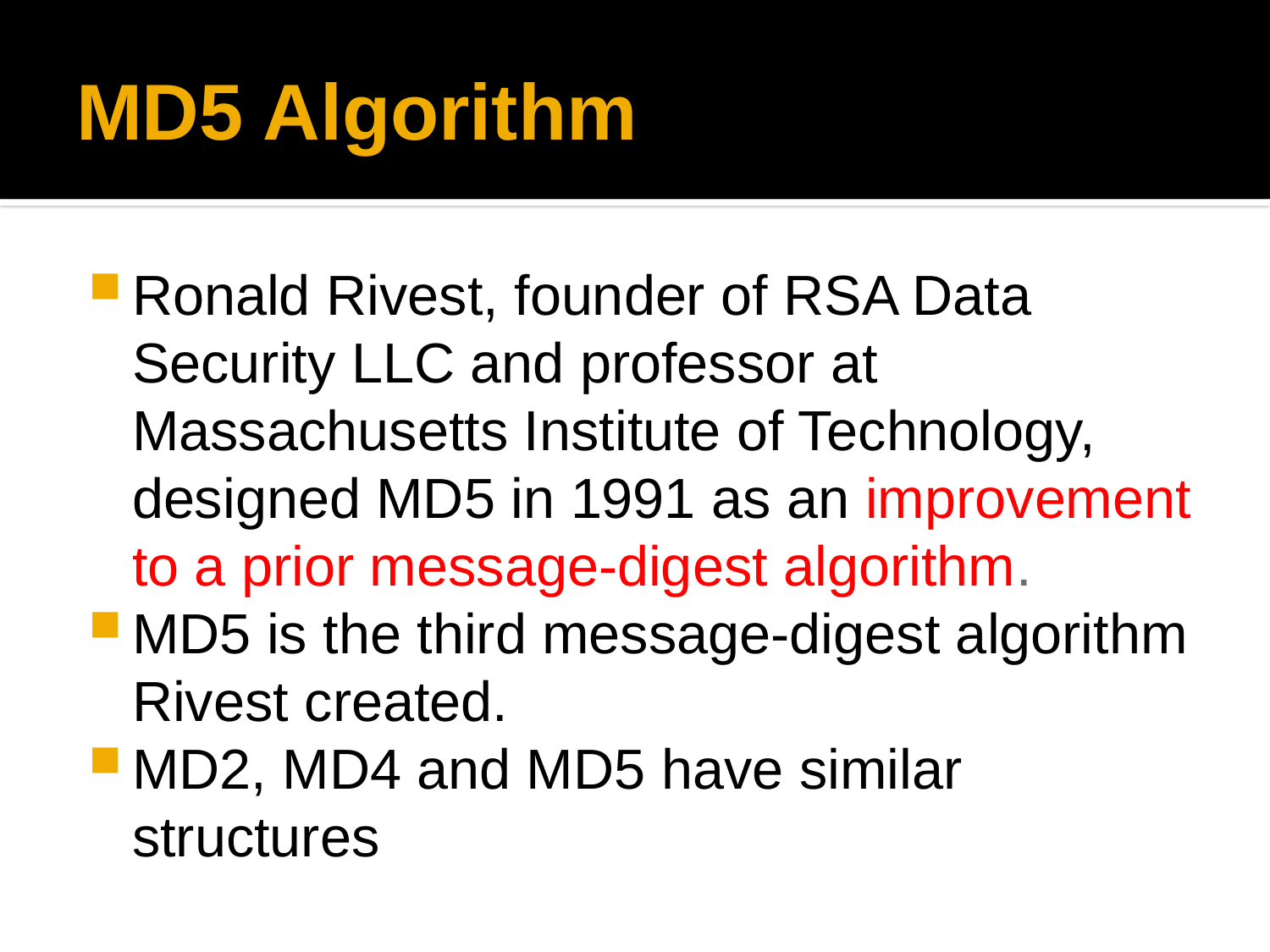

# MD5 Algorithm
Ronald Rivest, founder of RSA Data Security LLC and professor at Massachusetts Institute of Technology, designed MD5 in 1991 as an improvement to a prior message-digest algorithm.
MD5 is the third message-digest algorithm Rivest created.
MD2, MD4 and MD5 have similar structures